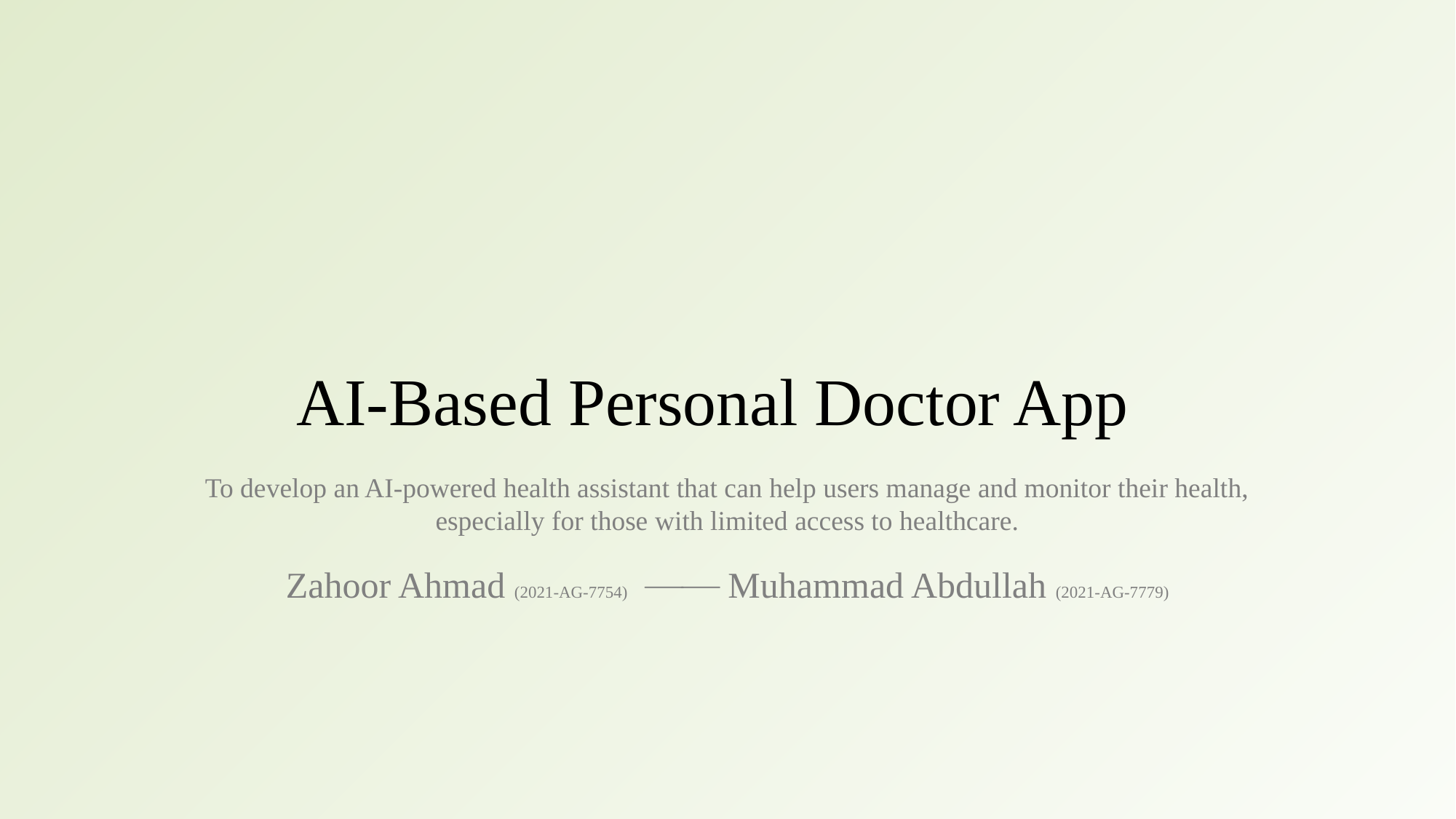

AI-Based Personal Doctor App
To develop an AI-powered health assistant that can help users manage and monitor their health, especially for those with limited access to healthcare.
Zahoor Ahmad (2021-AG-7754)  ⎯⎯ Muhammad Abdullah (2021-AG-7779)